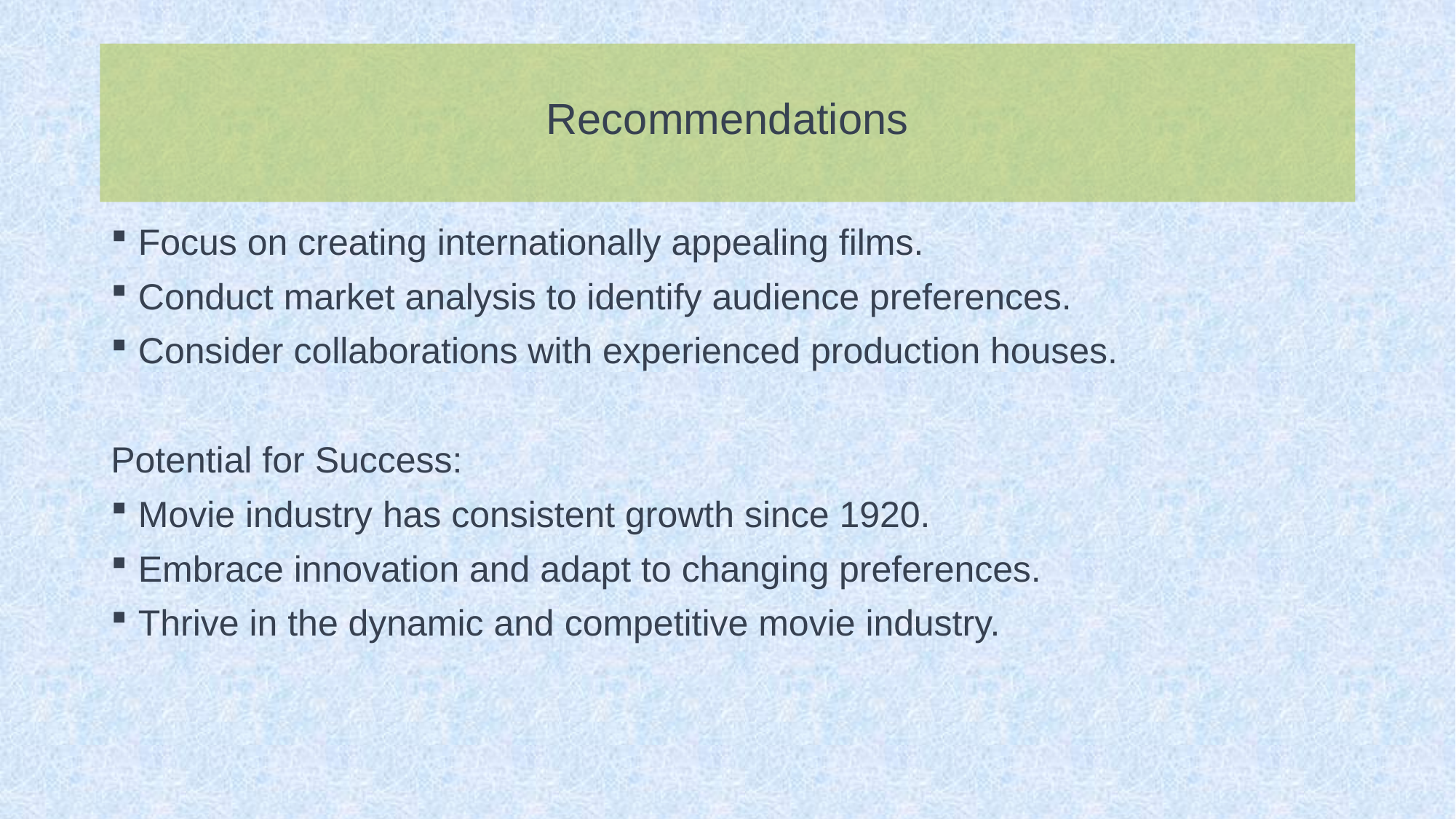

# Recommendations
Focus on creating internationally appealing films.
Conduct market analysis to identify audience preferences.
Consider collaborations with experienced production houses.

Potential for Success:
Movie industry has consistent growth since 1920.
Embrace innovation and adapt to changing preferences.
Thrive in the dynamic and competitive movie industry.